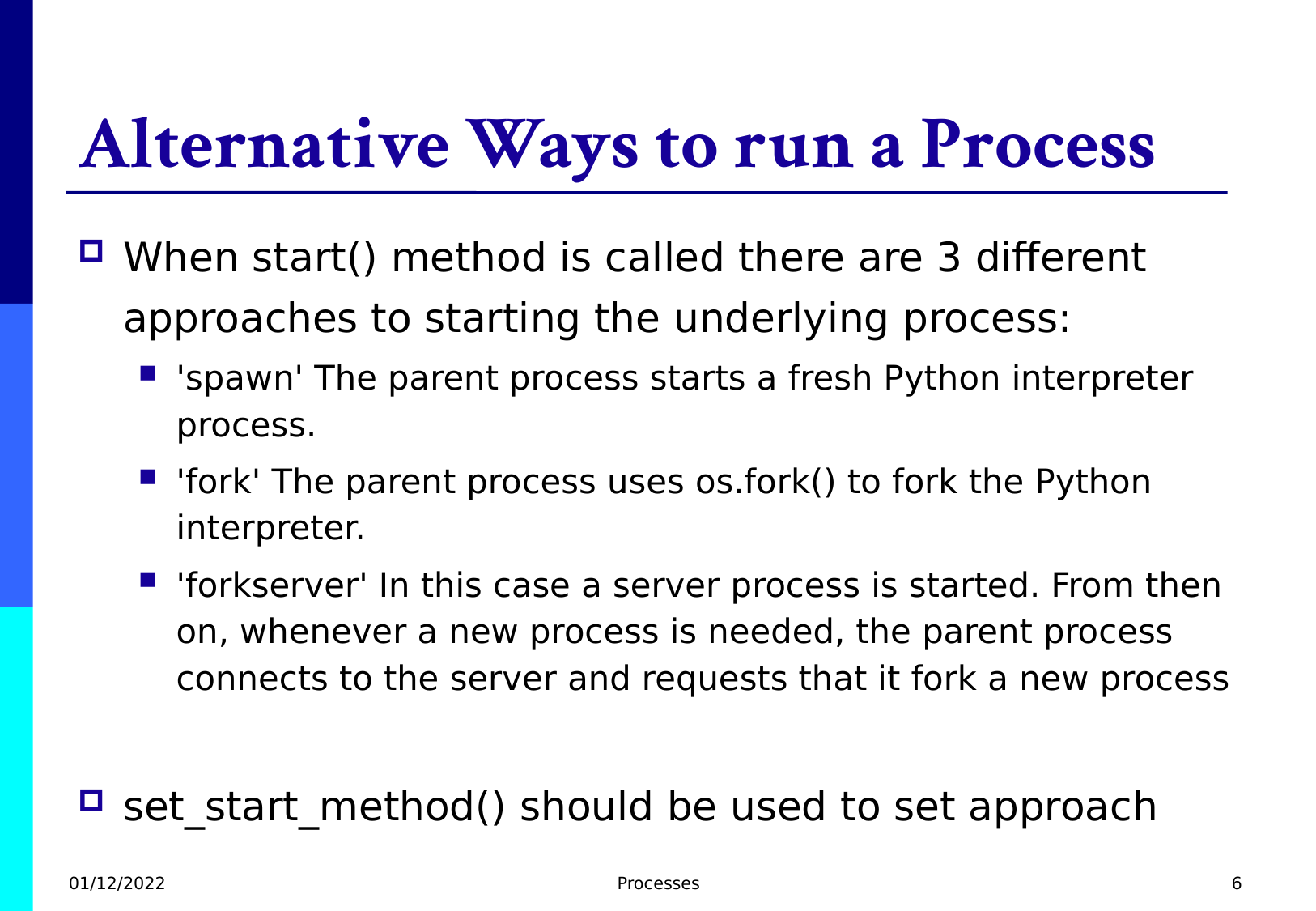

# Alternative Ways to run a Process
When start() method is called there are 3 different approaches to starting the underlying process:
'spawn' The parent process starts a fresh Python interpreter process.
'fork' The parent process uses os.fork() to fork the Python interpreter.
'forkserver' In this case a server process is started. From then on, whenever a new process is needed, the parent process connects to the server and requests that it fork a new process

set_start_method() should be used to set approach

01/12/2022
Processes
6